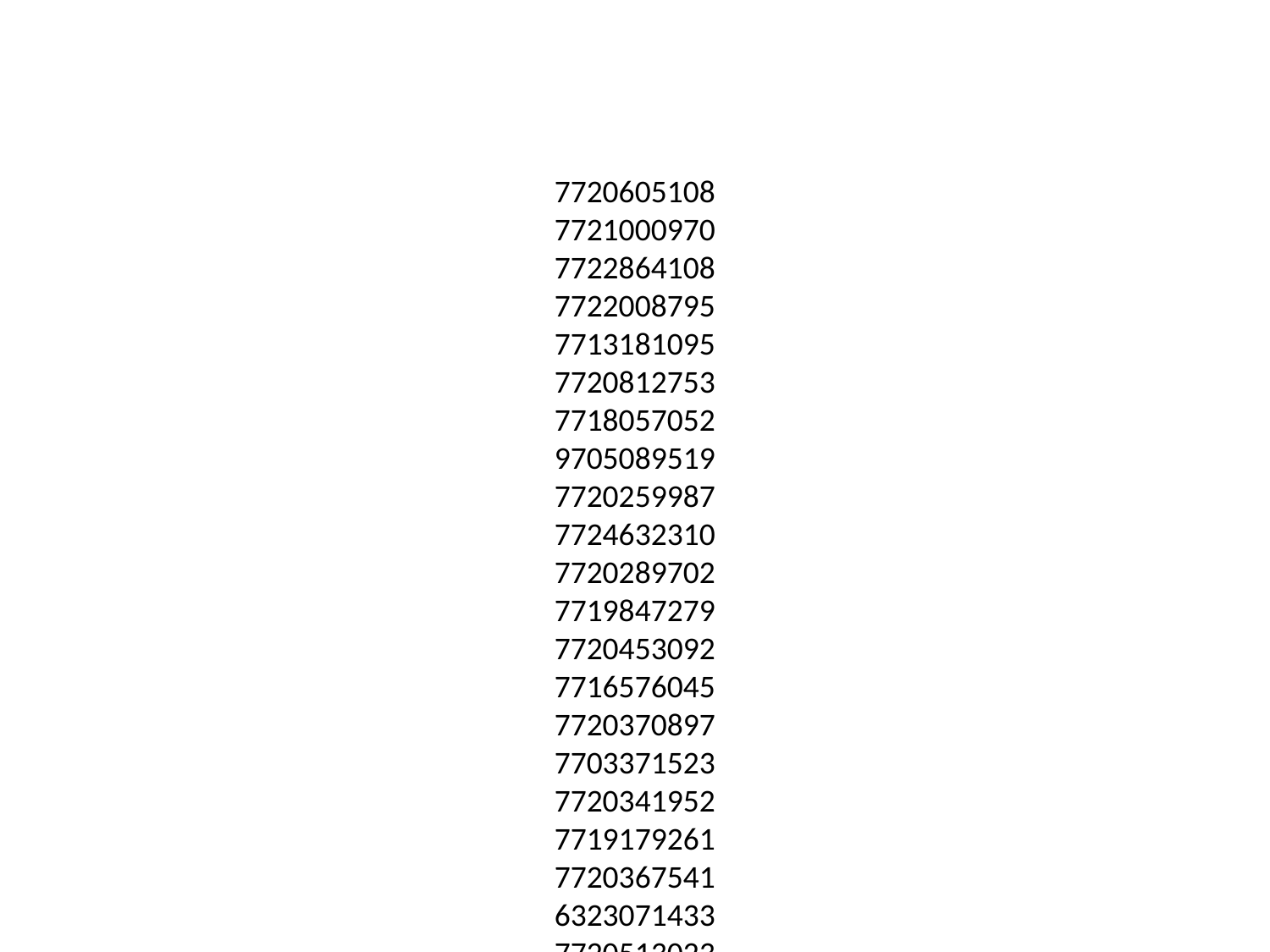

#

7720605108
7721000970
7722864108
7722008795
7713181095
7720812753
7718057052
9705089519
7720259987
7724632310
7720289702
7719847279
7720453092
7716576045
7720370897
7703371523
7720341952
7719179261
7720367541
6323071433
7720513023
7701338168
7720827703
7720803780
7724759740
7743852569
7720832083
7720647203
7723741268
7720312662
7751154342
7709713653
7720747783
7720237327
7743928465